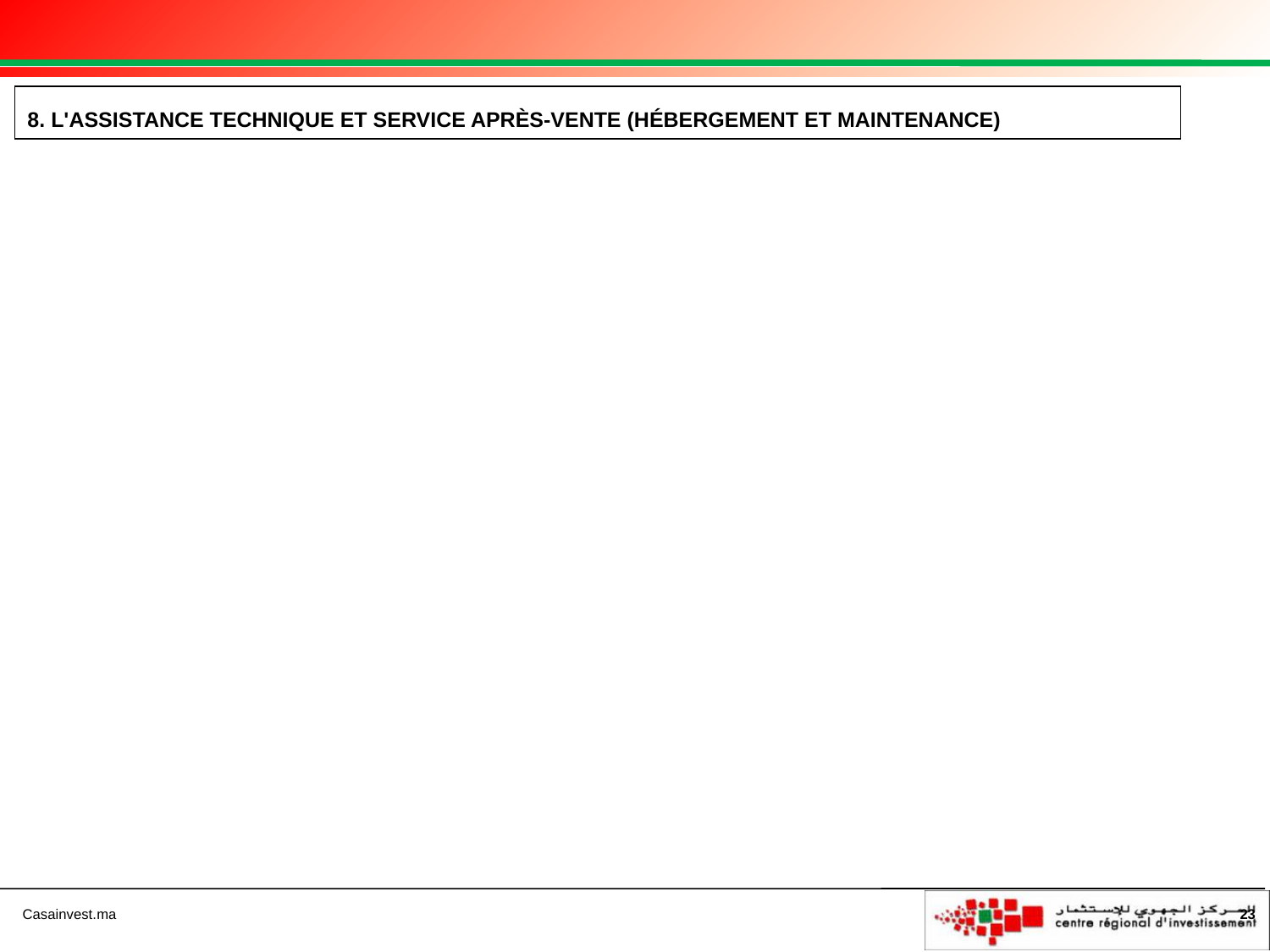

8. L'ASSISTANCE TECHNIQUE ET SERVICE APRÈS-VENTE (HÉBERGEMENT ET MAINTENANCE)
23